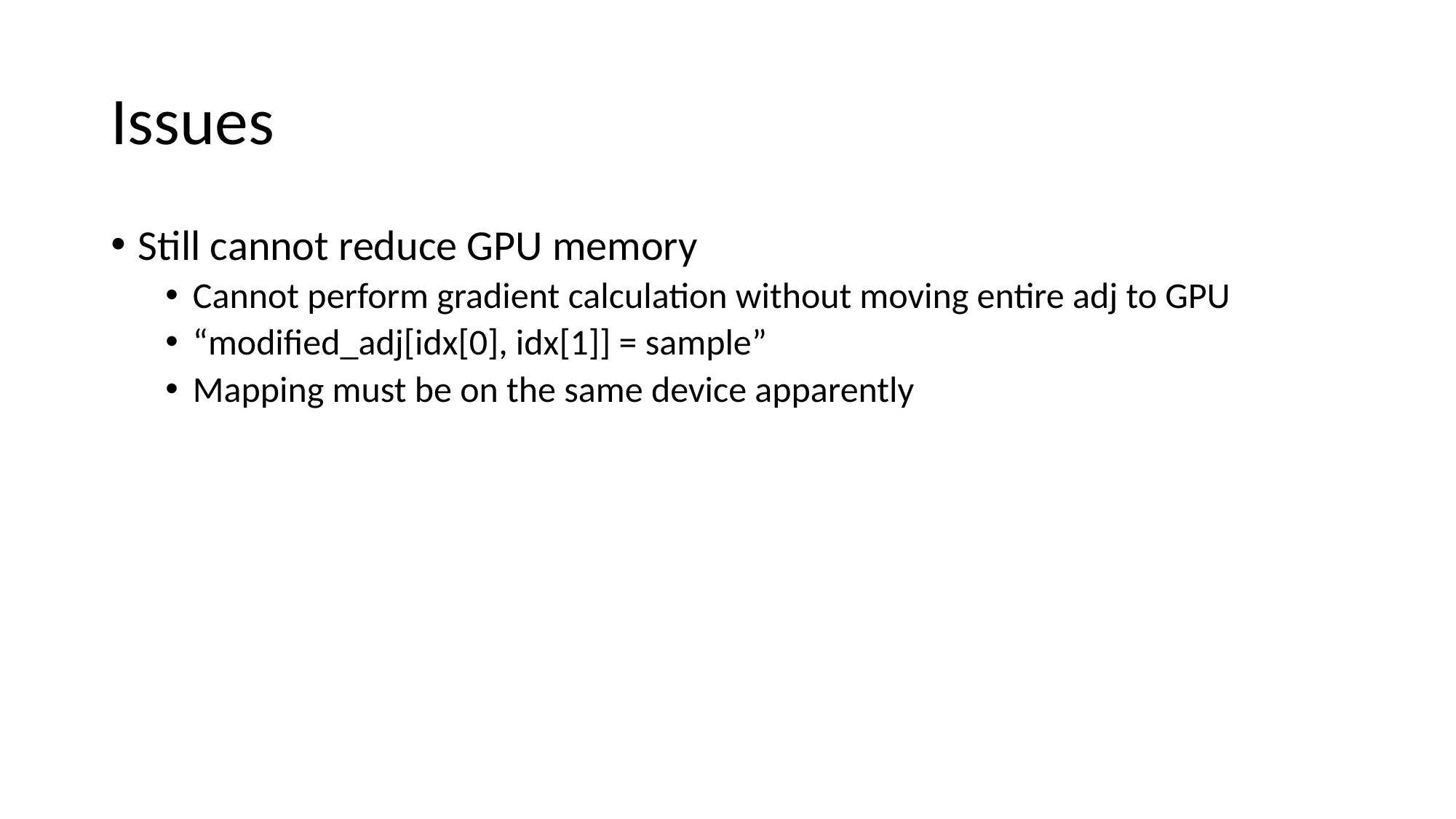

# Issues
Still cannot reduce GPU memory
Cannot perform gradient calculation without moving entire adj to GPU
“modified_adj[idx[0], idx[1]] = sample”
Mapping must be on the same device apparently